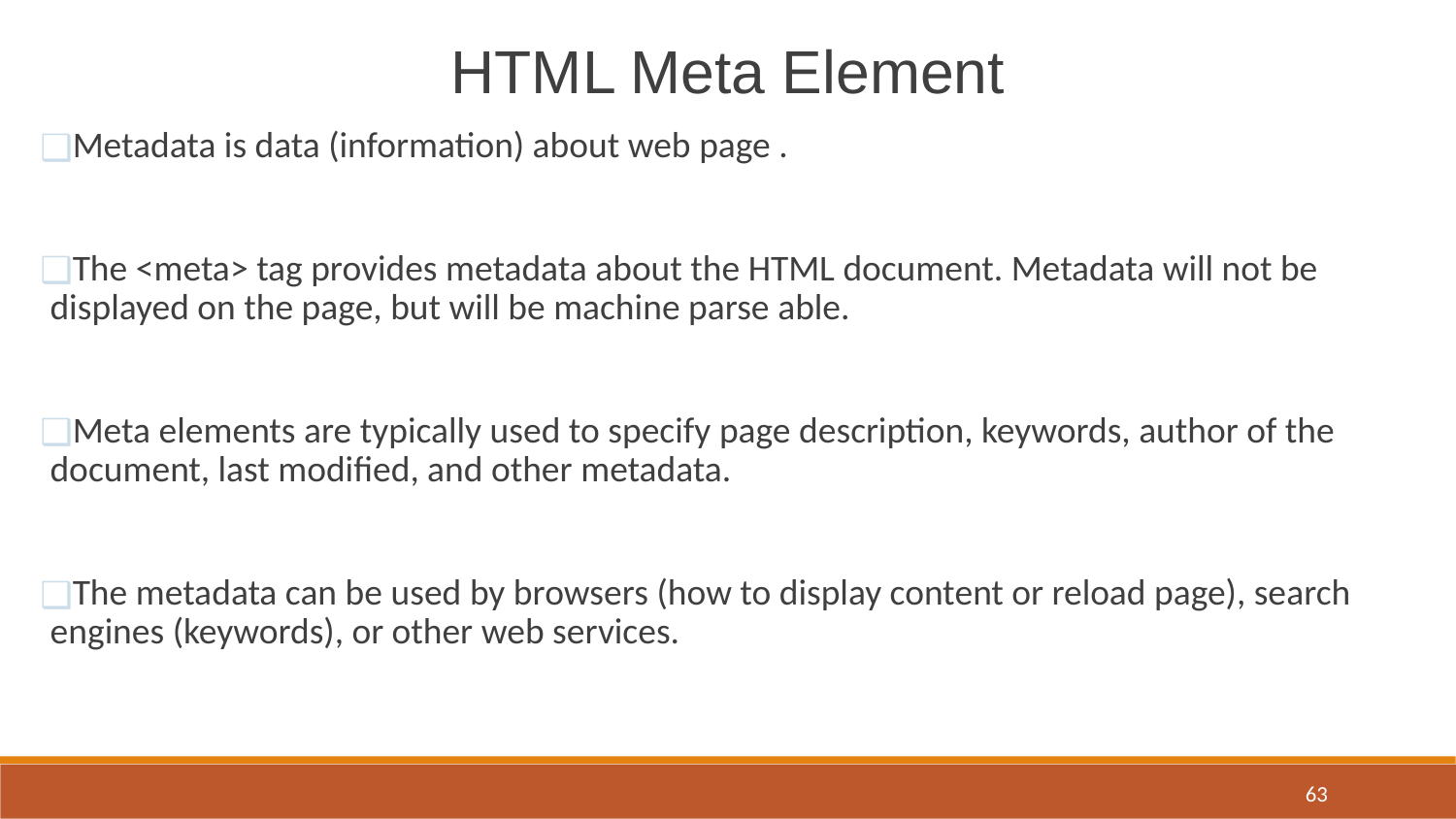

HTML Meta Element
Metadata is data (information) about web page .

The <meta> tag provides metadata about the HTML document. Metadata will not be displayed on the page, but will be machine parse able.

Meta elements are typically used to specify page description, keywords, author of the document, last modified, and other metadata.

The metadata can be used by browsers (how to display content or reload page), search engines (keywords), or other web services.

63